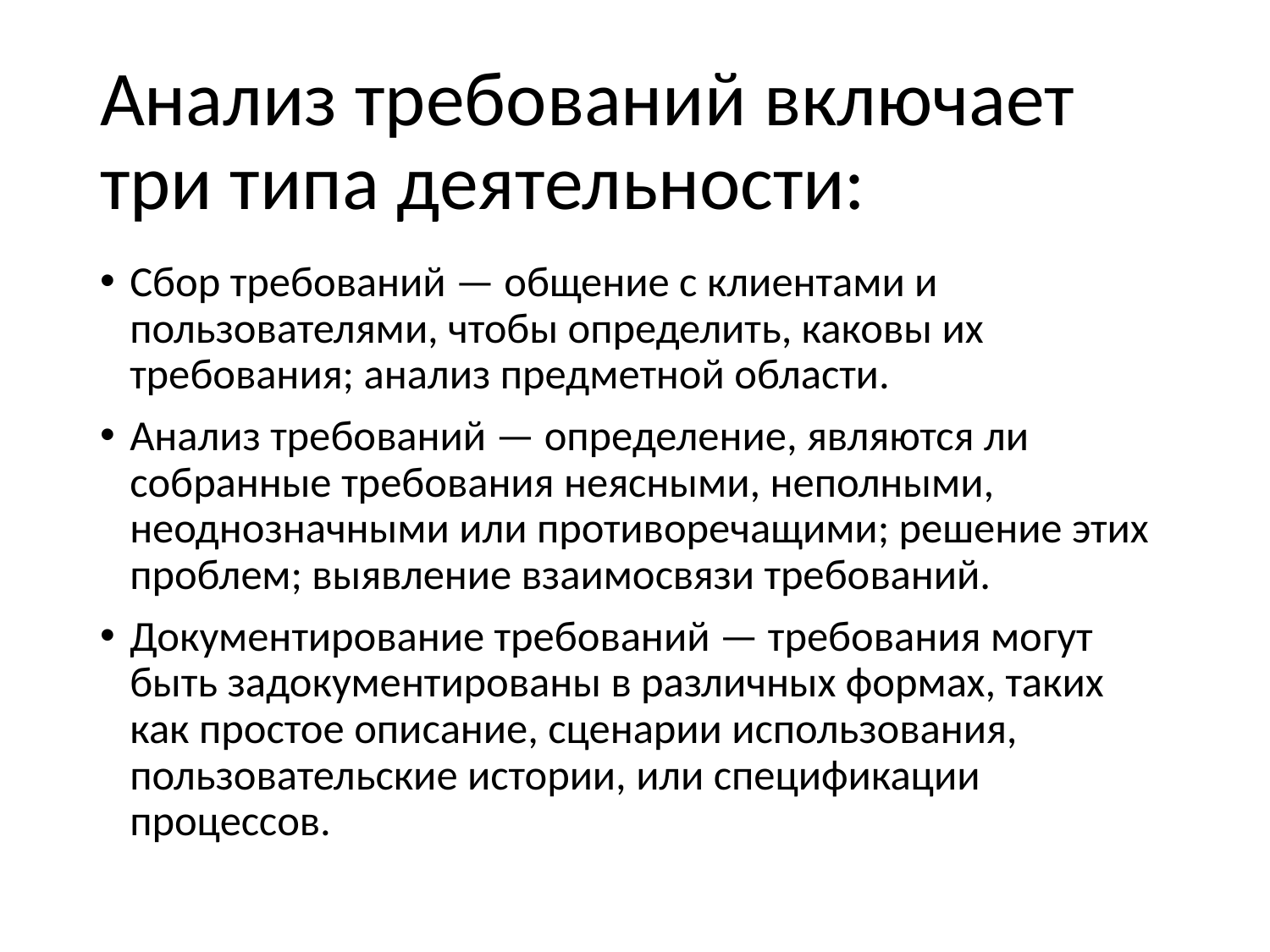

# Анализ требований включает три типа деятельности:
Сбор требований — общение с клиентами и пользователями, чтобы определить, каковы их требования; анализ предметной области.
Анализ требований — определение, являются ли собранные требования неясными, неполными, неоднозначными или противоречащими; решение этих проблем; выявление взаимосвязи требований.
Документирование требований — требования могут быть задокументированы в различных формах, таких как простое описание, сценарии использования, пользовательские истории, или спецификации процессов.